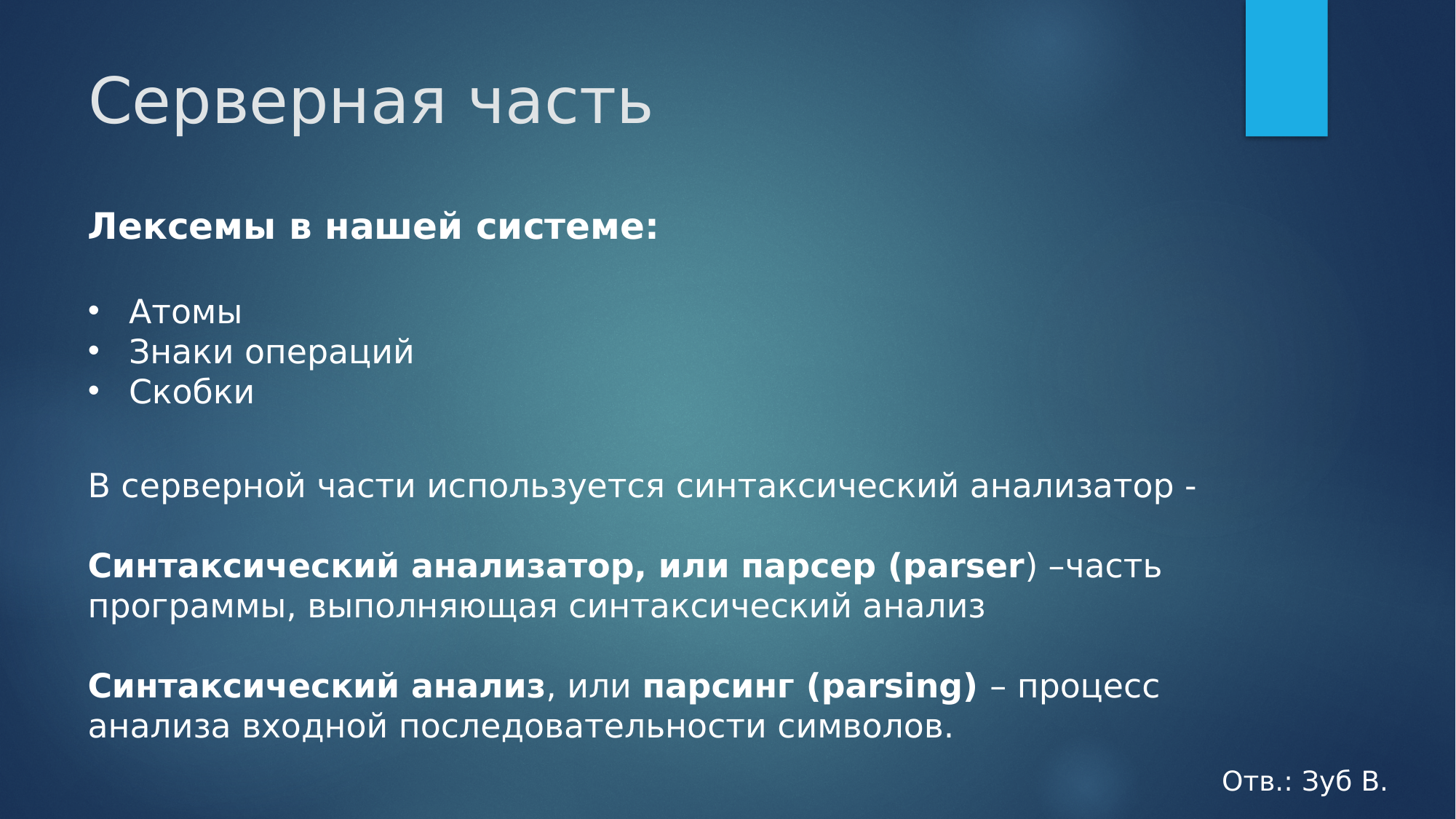

# Серверная часть
Лексемы в нашей системе:

Атомы
Знаки операций
Скобки
В серверной части используется синтаксический анализатор -

Синтаксический анализатор, или парсер (parser) –часть программы, выполняющая синтаксический анализ

Синтаксический анализ, или парсинг (parsing) – процесс анализа входной последовательности символов.
Отв.: Зуб В.